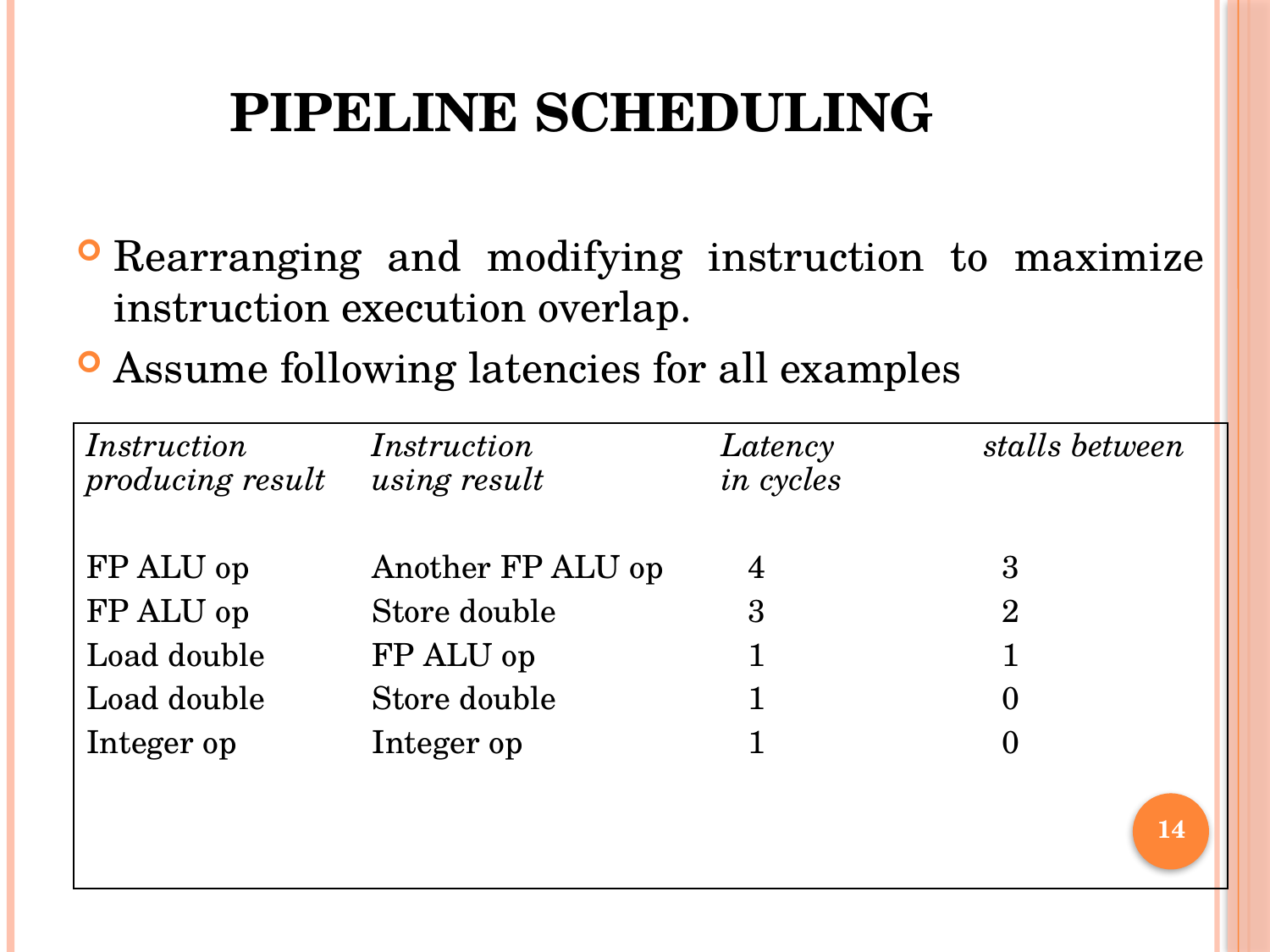

# Pipeline Scheduling
Rearranging and modifying instruction to maximize instruction execution overlap.
Assume following latencies for all examples

Instruction	Instruction	Latency		 stalls between
producing result	using result 	in cycles

FP ALU op	Another FP ALU op	   4		   3
FP ALU op	Store double	   3		   2
Load double	FP ALU op	   1		   1
Load double	Store double	   1		   0
Integer op	Integer op	   1		   0
14